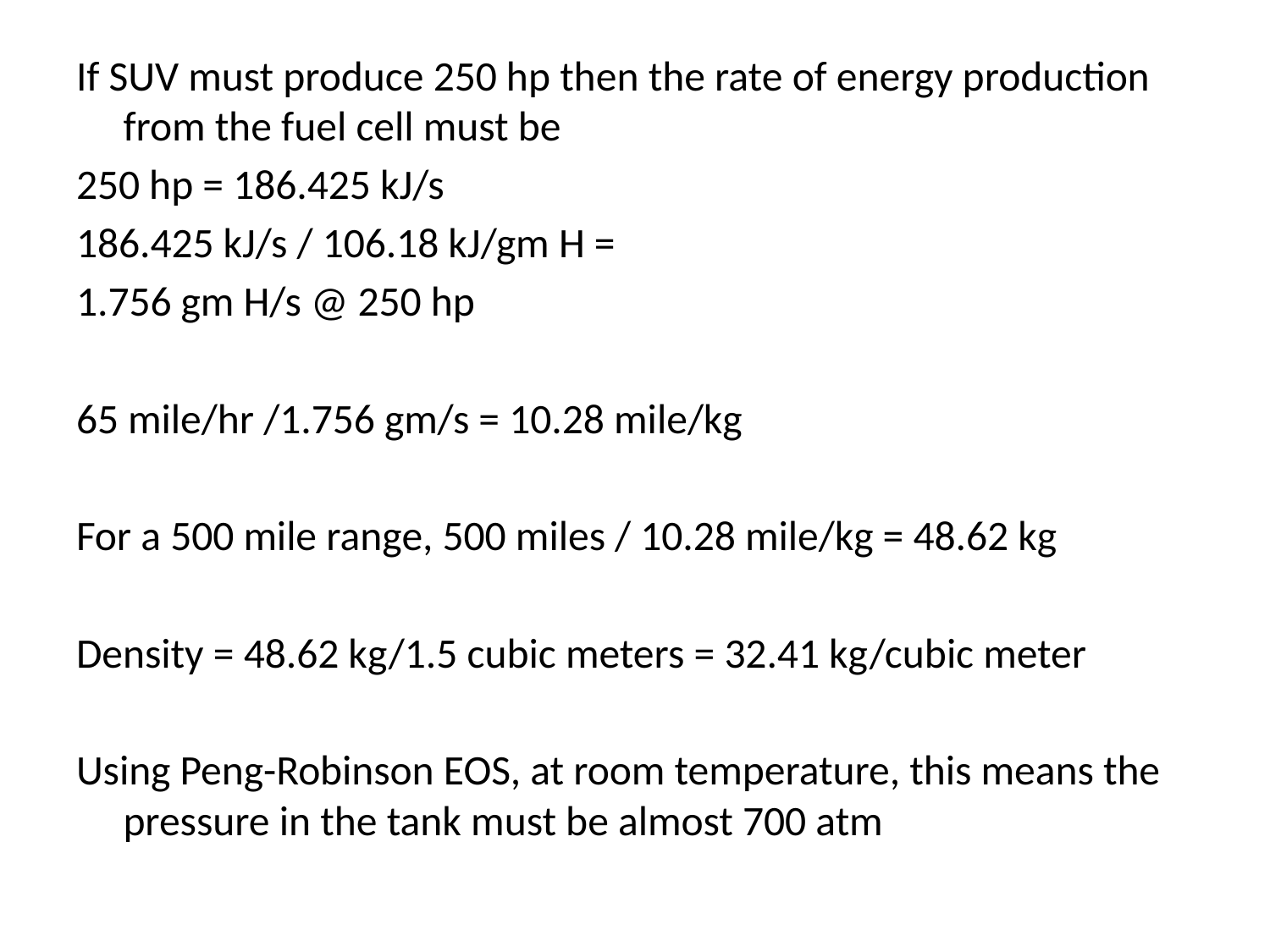

If SUV must produce 250 hp then the rate of energy production from the fuel cell must be
250 hp = 186.425 kJ/s
186.425 kJ/s / 106.18 kJ/gm H =
1.756 gm H/s @ 250 hp

65 mile/hr /1.756 gm/s = 10.28 mile/kg

For a 500 mile range, 500 miles / 10.28 mile/kg = 48.62 kg

Density = 48.62 kg/1.5 cubic meters = 32.41 kg/cubic meter

Using Peng-Robinson EOS, at room temperature, this means the pressure in the tank must be almost 700 atm